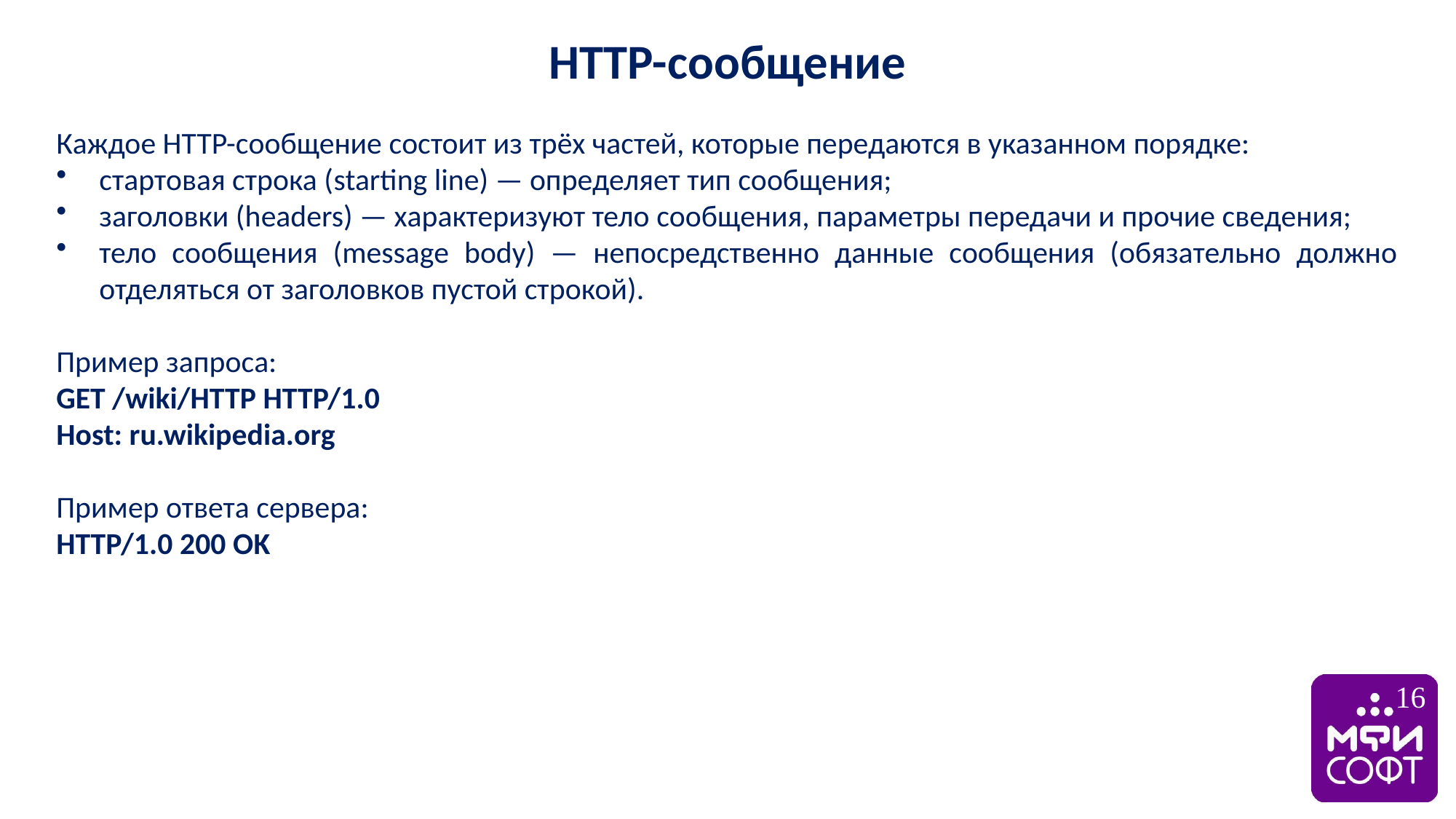

HTTP-сообщение
Каждое HTTP-сообщение состоит из трёх частей, которые передаются в указанном порядке:
стартовая строка (starting line) — определяет тип сообщения;
заголовки (headers) — характеризуют тело сообщения, параметры передачи и прочие сведения;
тело сообщения (message body) — непосредственно данные сообщения (обязательно должно отделяться от заголовков пустой строкой).

Пример запроса:
GET /wiki/HTTP HTTP/1.0
Host: ru.wikipedia.org

Пример ответа сервера:
HTTP/1.0 200 OK